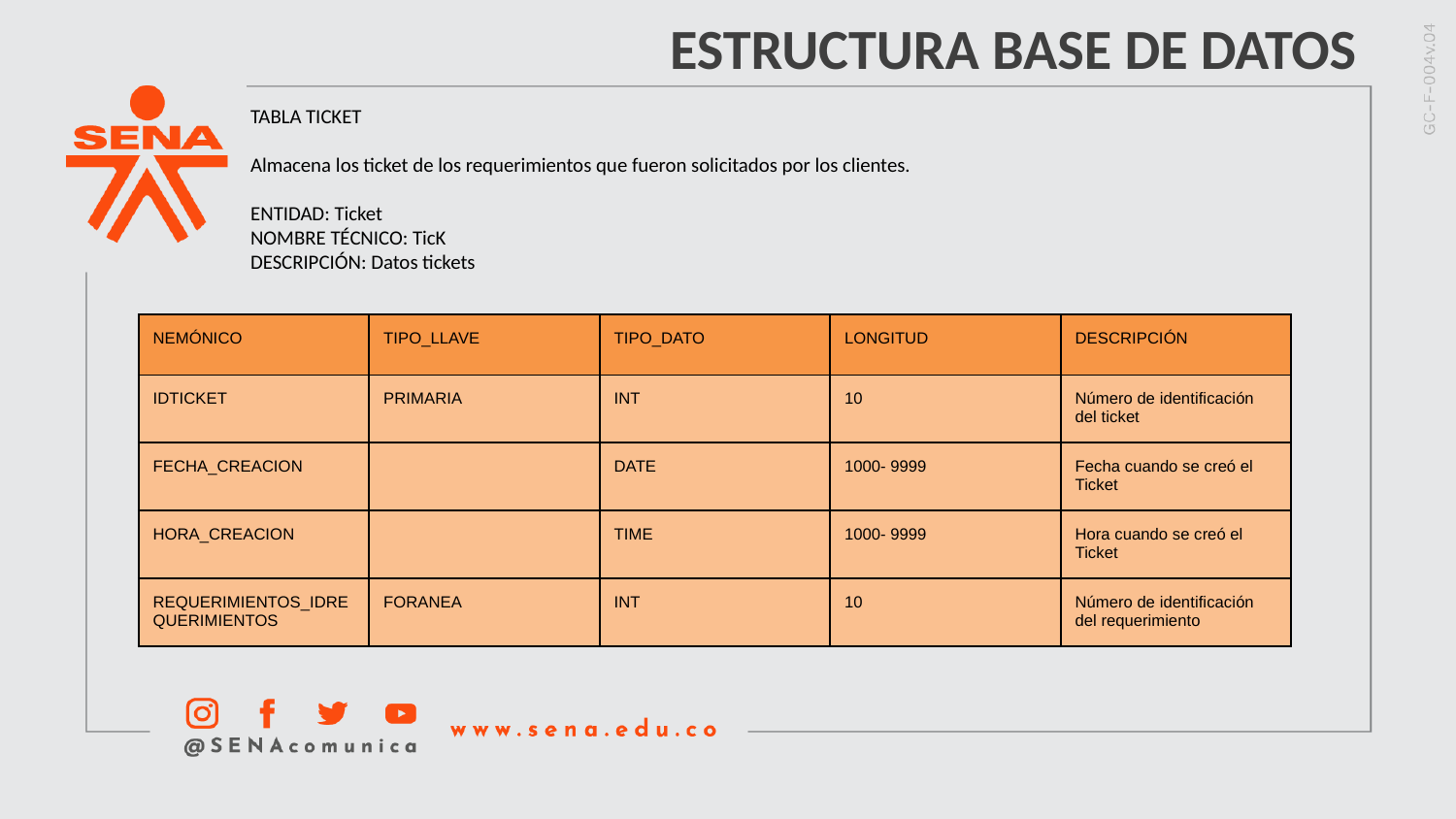

ESTRUCTURA BASE DE DATOS
TABLA TICKET

Almacena los ticket de los requerimientos que fueron solicitados por los clientes.

ENTIDAD: Ticket
NOMBRE TÉCNICO: TicK
DESCRIPCIÓN: Datos tickets

| NEMÓNICO | TIPO\_LLAVE | TIPO\_DATO | LONGITUD | DESCRIPCIÓN |
| --- | --- | --- | --- | --- |
| IDTICKET | PRIMARIA | INT | 10 | Número de identificación del ticket |
| FECHA\_CREACION |  | DATE | 1000- 9999 | Fecha cuando se creó el Ticket |
| HORA\_CREACION |  | TIME | 1000- 9999 | Hora cuando se creó el Ticket |
| REQUERIMIENTOS\_IDREQUERIMIENTOS | FORANEA | INT | 10 | Número de identificación del requerimiento |